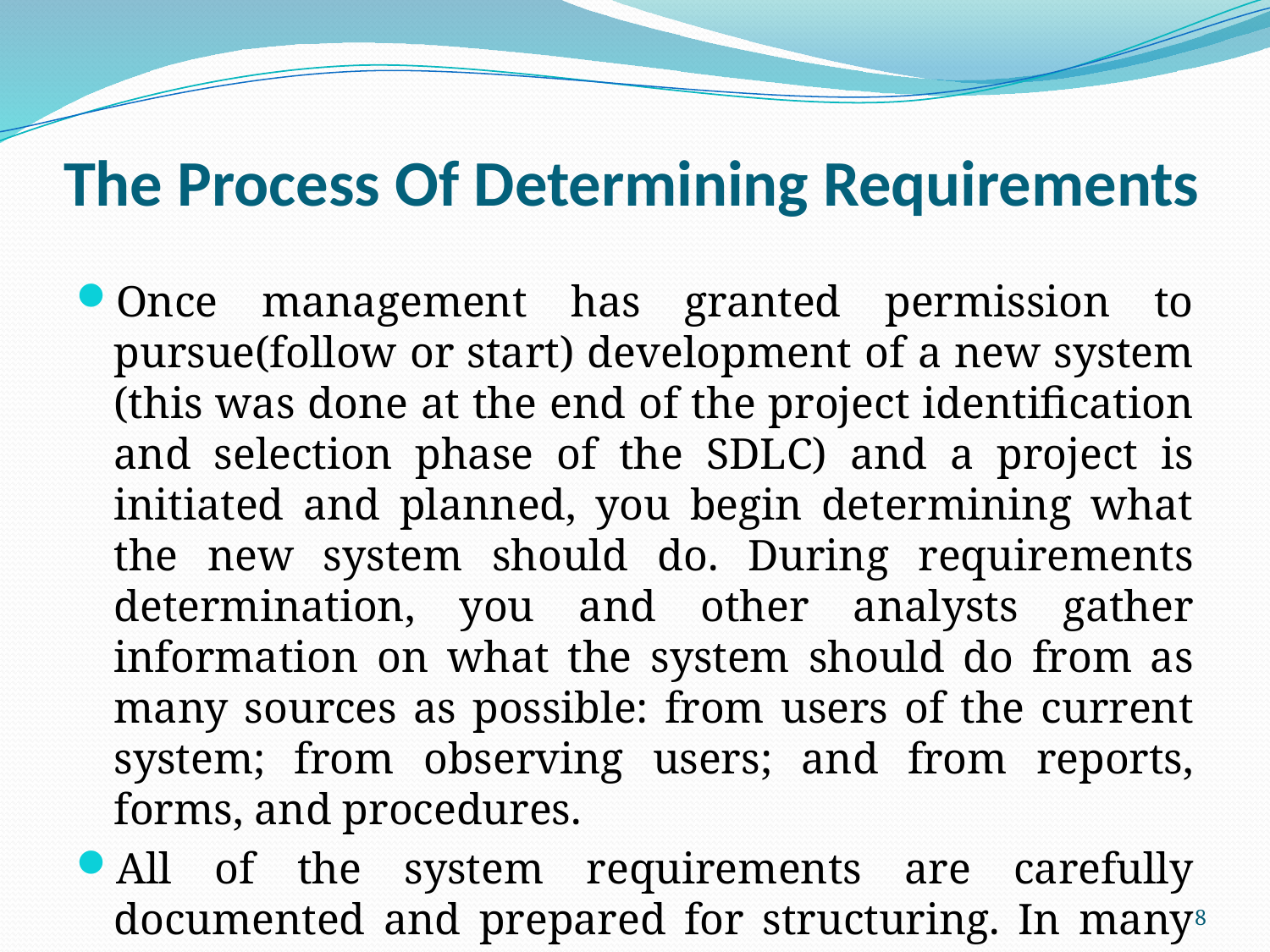

# The Process Of Determining Requirements
Once management has granted permission to pursue(follow or start) development of a new system (this was done at the end of the project identification and selection phase of the SDLC) and a project is initiated and planned, you begin determining what the new system should do. During requirements determination, you and other analysts gather information on what the system should do from as many sources as possible: from users of the current system; from observing users; and from reports, forms, and procedures.
All of the system requirements are carefully documented and prepared for structuring. In many ways, gathering system requirements is like conducting any investigation.
8